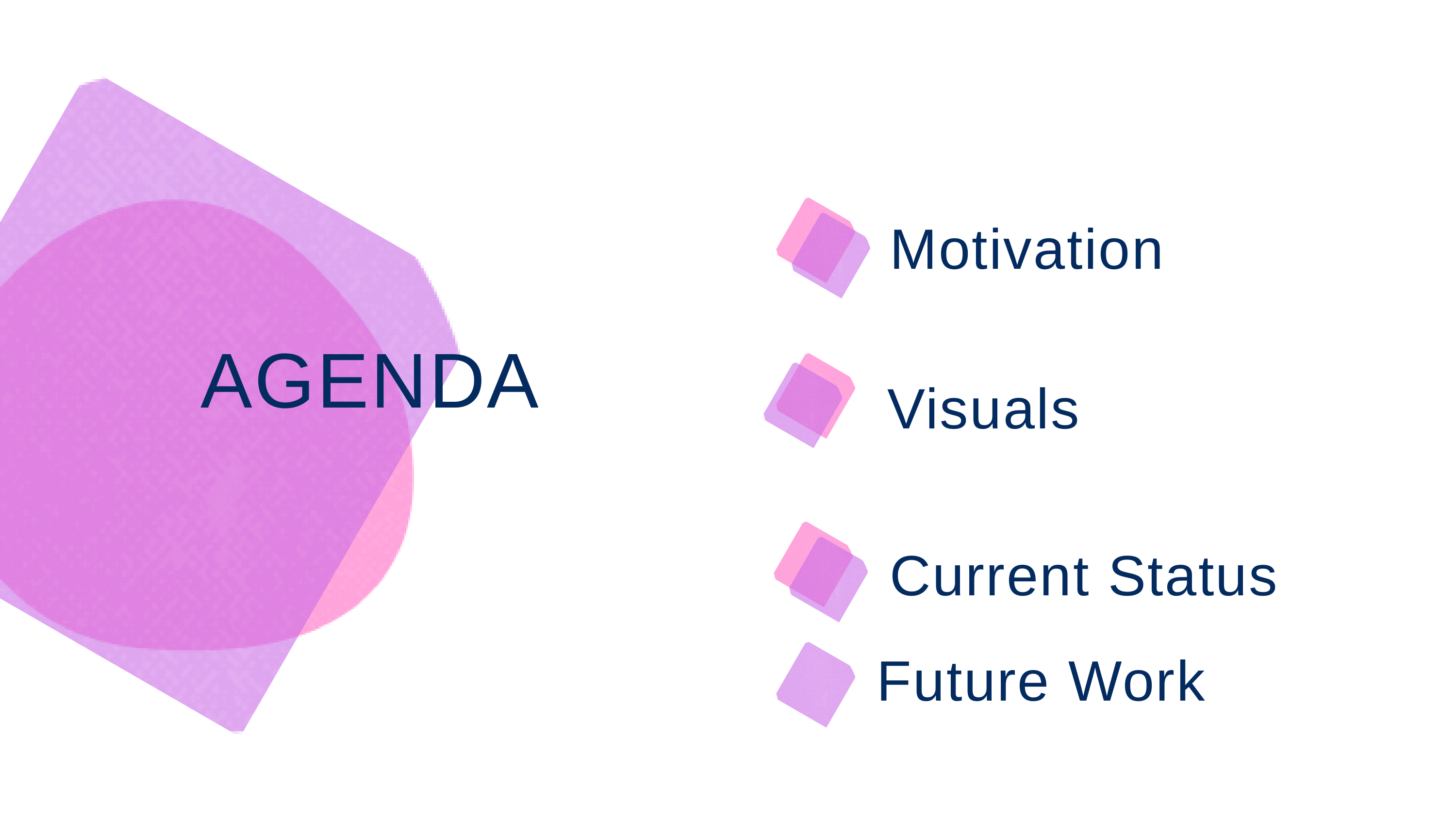

Motivation

AGENDA

Visuals

Current Status

Future Work